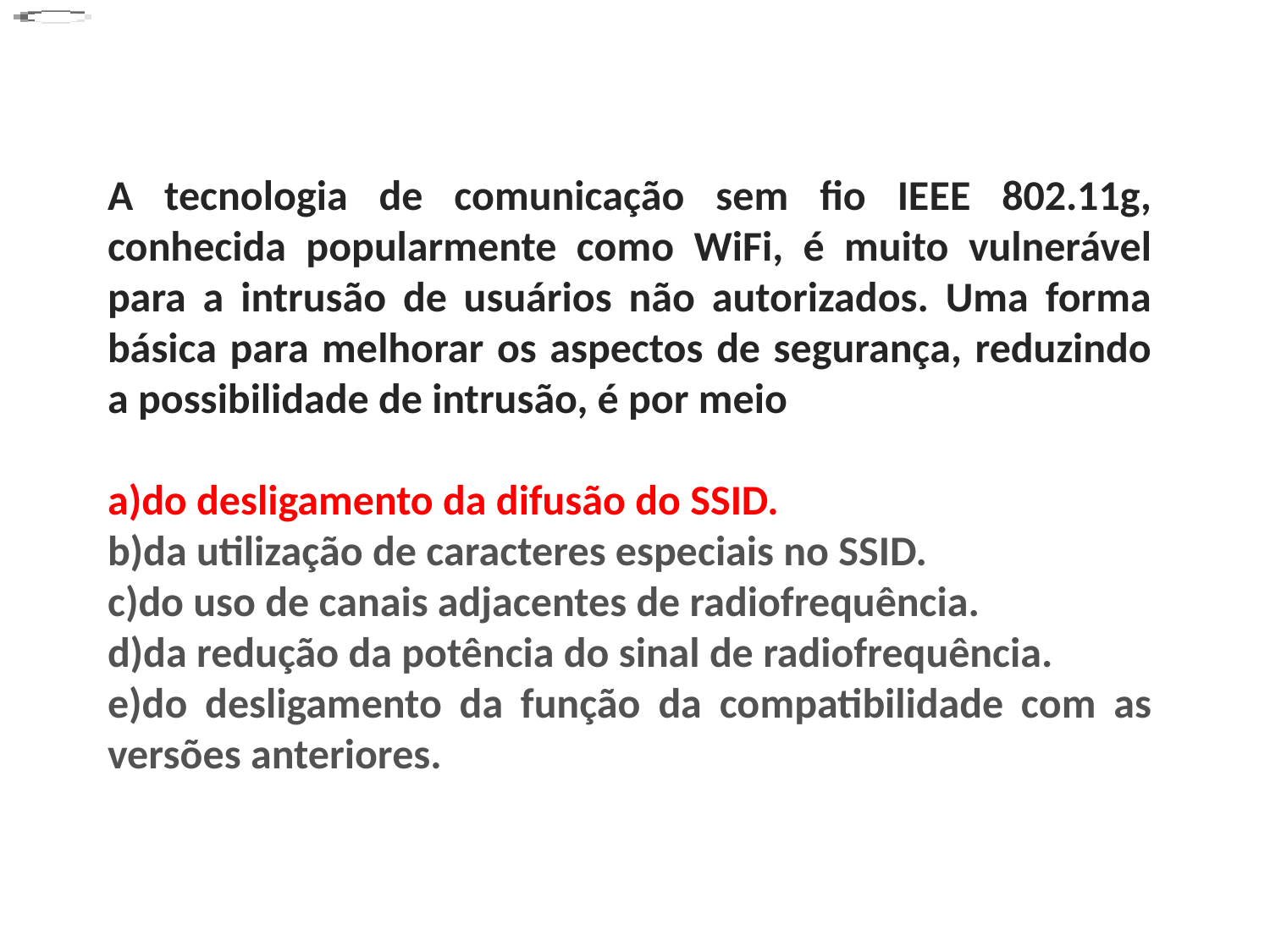

A tecnologia de comunicação sem fio IEEE 802.11g, conhecida popularmente como WiFi, é muito vulnerável para a intrusão de usuários não autorizados. Uma forma básica para melhorar os aspectos de segurança, reduzindo a possibilidade de intrusão, é por meio

a)do desligamento da difusão do SSID.
b)da utilização de caracteres especiais no SSID.
c)do uso de canais adjacentes de radiofrequência.
d)da redução da potência do sinal de radiofrequência.
e)do desligamento da função da compatibilidade com as versões anteriores.